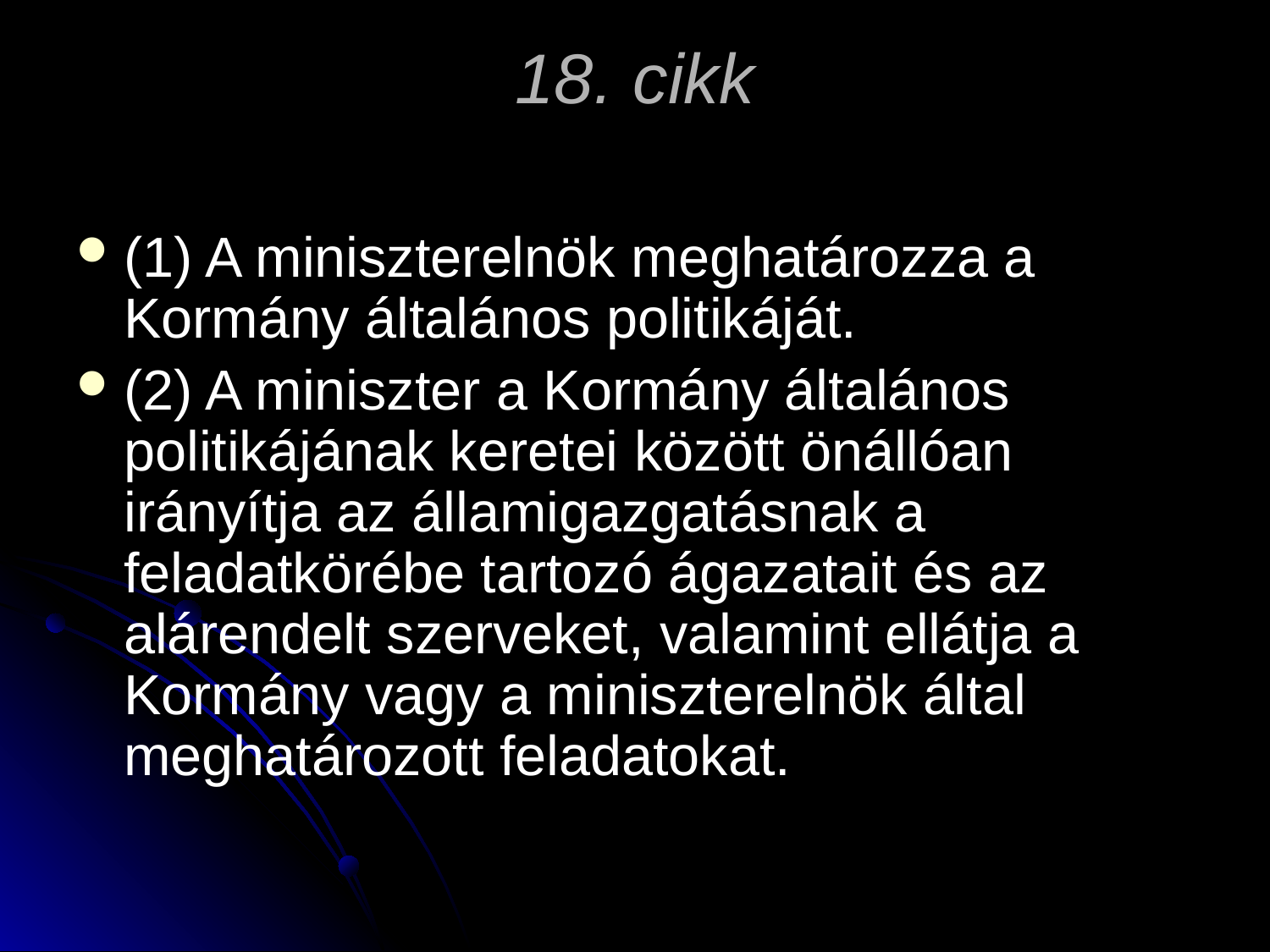

# 18. cikk
(1) A miniszterelnök meghatározza a Kormány általános politikáját.
(2) A miniszter a Kormány általános politikájának keretei között önállóan irányítja az államigazgatásnak a feladatkörébe tartozó ágazatait és az alárendelt szerveket, valamint ellátja a Kormány vagy a miniszterelnök által meghatározott feladatokat.